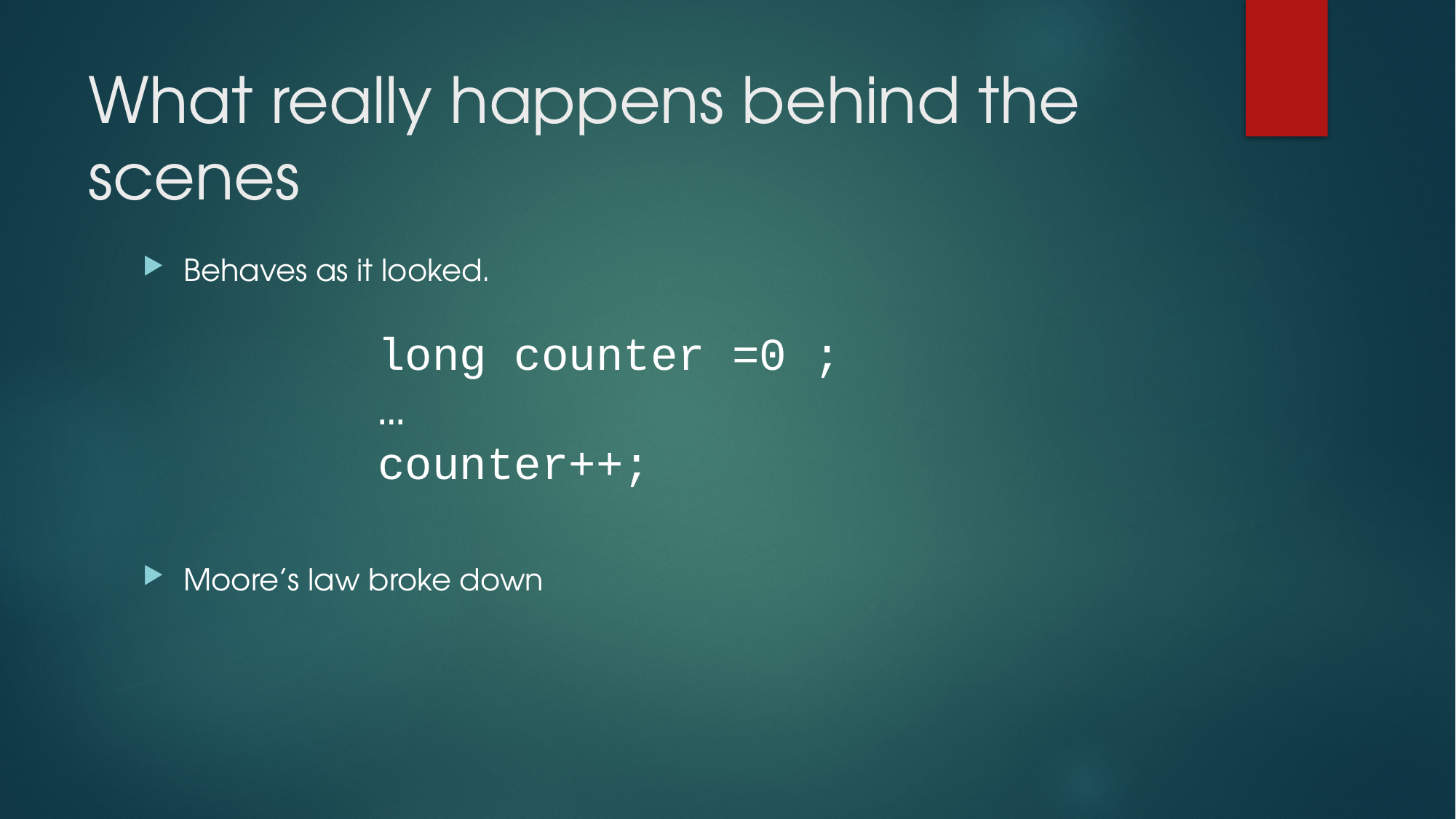

# What really happens behind the scenes
Behaves as it looked.

Moore’s law broke down
long counter =0 ;
…
counter++;